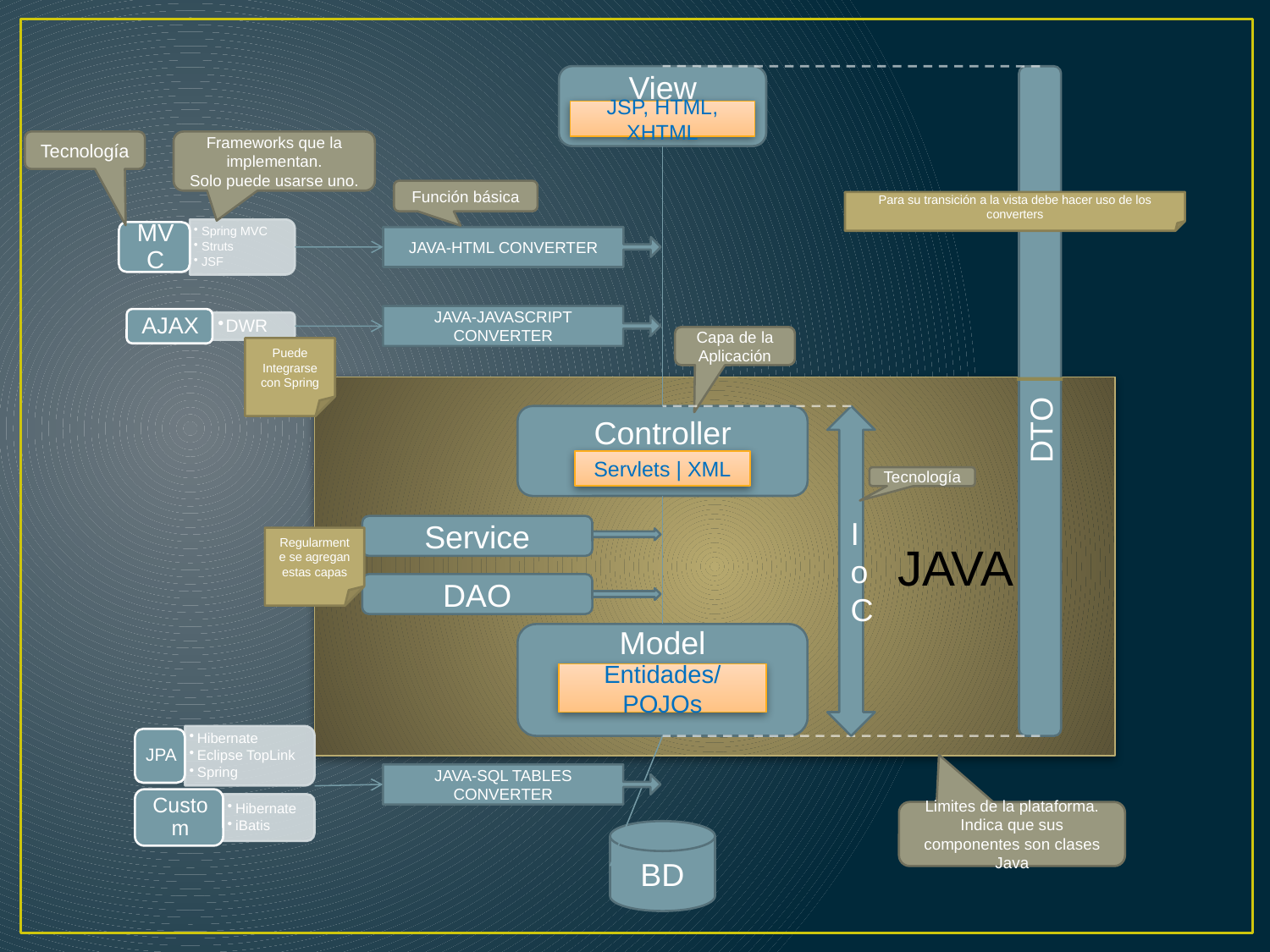

View

JSP, HTML, XHTML
Tecnología
Frameworks que la implementan.
Solo puede usarse uno.
Función básica
Para su transición a la vista debe hacer uso de los converters
Spring MVC
Struts
JSF
MVC
Java-HTML Converter
Java-JavaScript Converter
DWR
AJAX
Capa de la Aplicación
Puede Integrarse con Spring
                                   JAVA
                             DTO
Controller

IoC
Servlets | XML
Tecnología
Service

Regularmente se agregan estas capas
DAO

Model

Entidades/POJOs
Hibernate
Eclipse TopLink
Spring
JPA
Hibernate
iBatis
Custom
Java-SQL Tables Converter
Limites de la plataforma. Indica que sus componentes son clases Java
BD